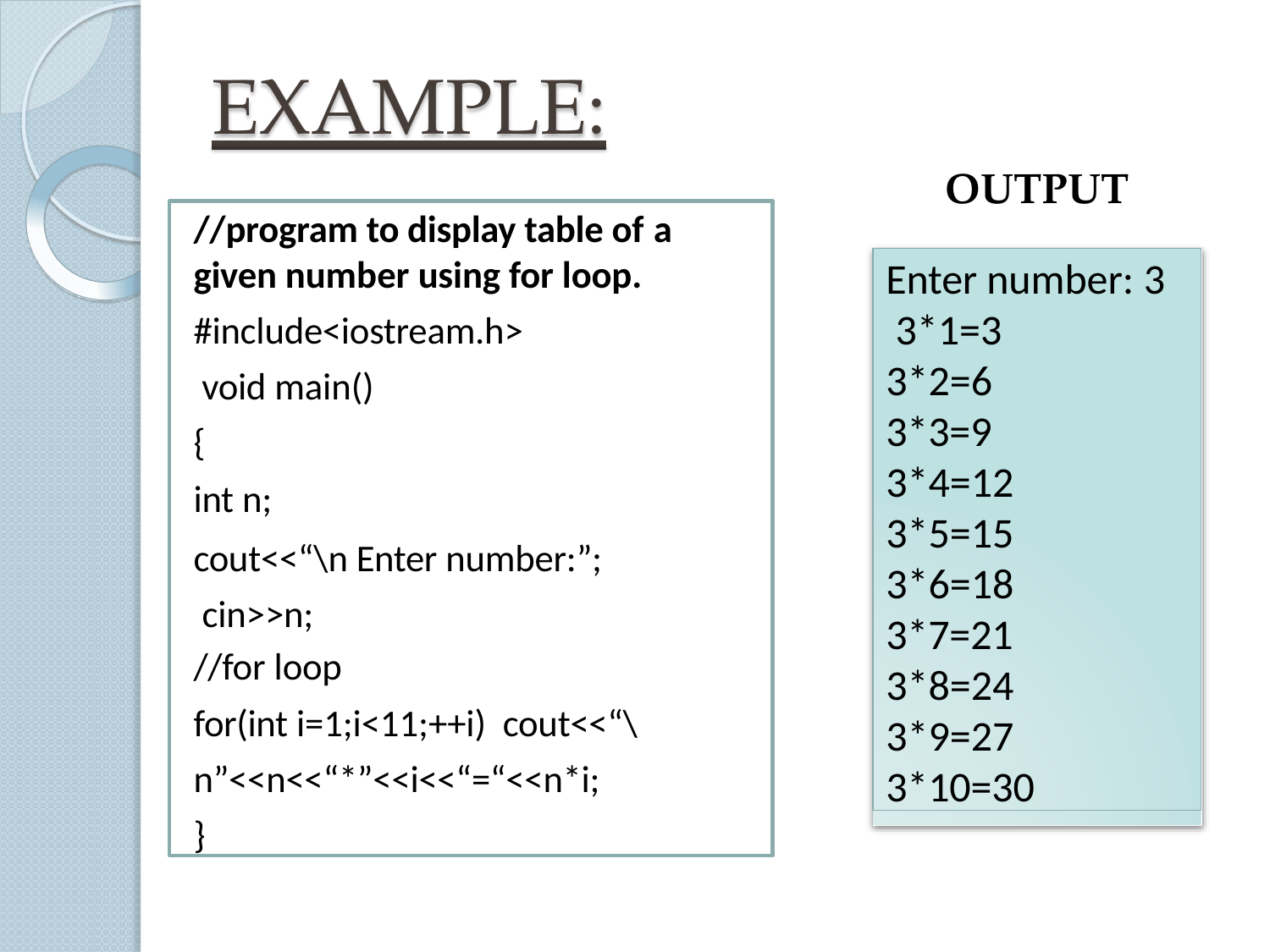

# EXAMPLE:

OUTPUT
//program to display table of a
given number using for loop.
#include<iostream.h>  void main()
{
int n;
cout<<“\n Enter number:”;  cin>>n;
//for loop
for(int i=1;i<11;++i)  cout<<“\n”<<n<<“*”<<i<<“=“<<n*i;
}

Enter number: 3  3*1=3
3*2=6
3*3=9
3*4=12
3*5=15
3*6=18
3*7=21
3*8=24
3*9=27
3*10=30